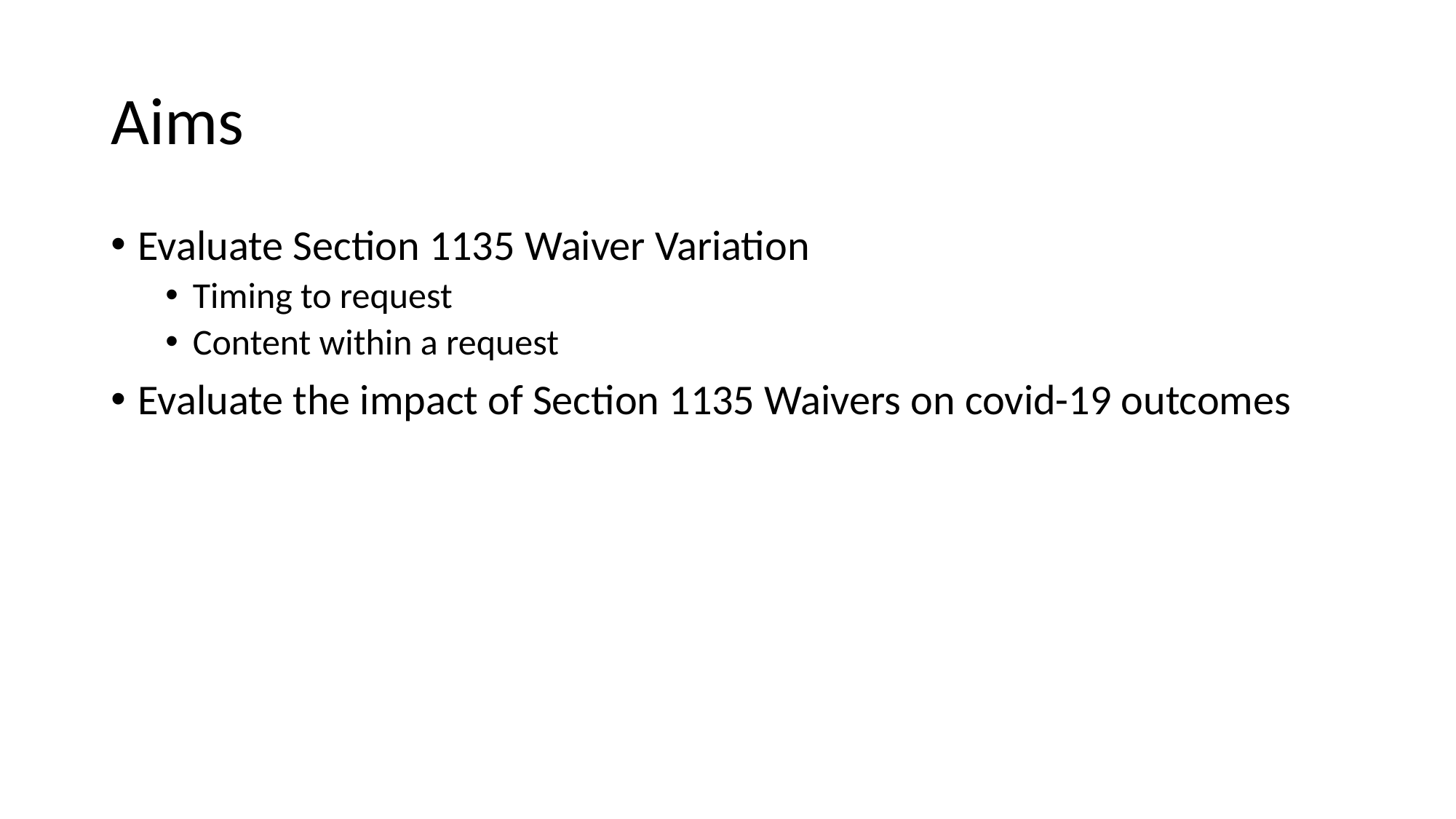

# Aims
Evaluate Section 1135 Waiver Variation
Timing to request
Content within a request
Evaluate the impact of Section 1135 Waivers on covid-19 outcomes